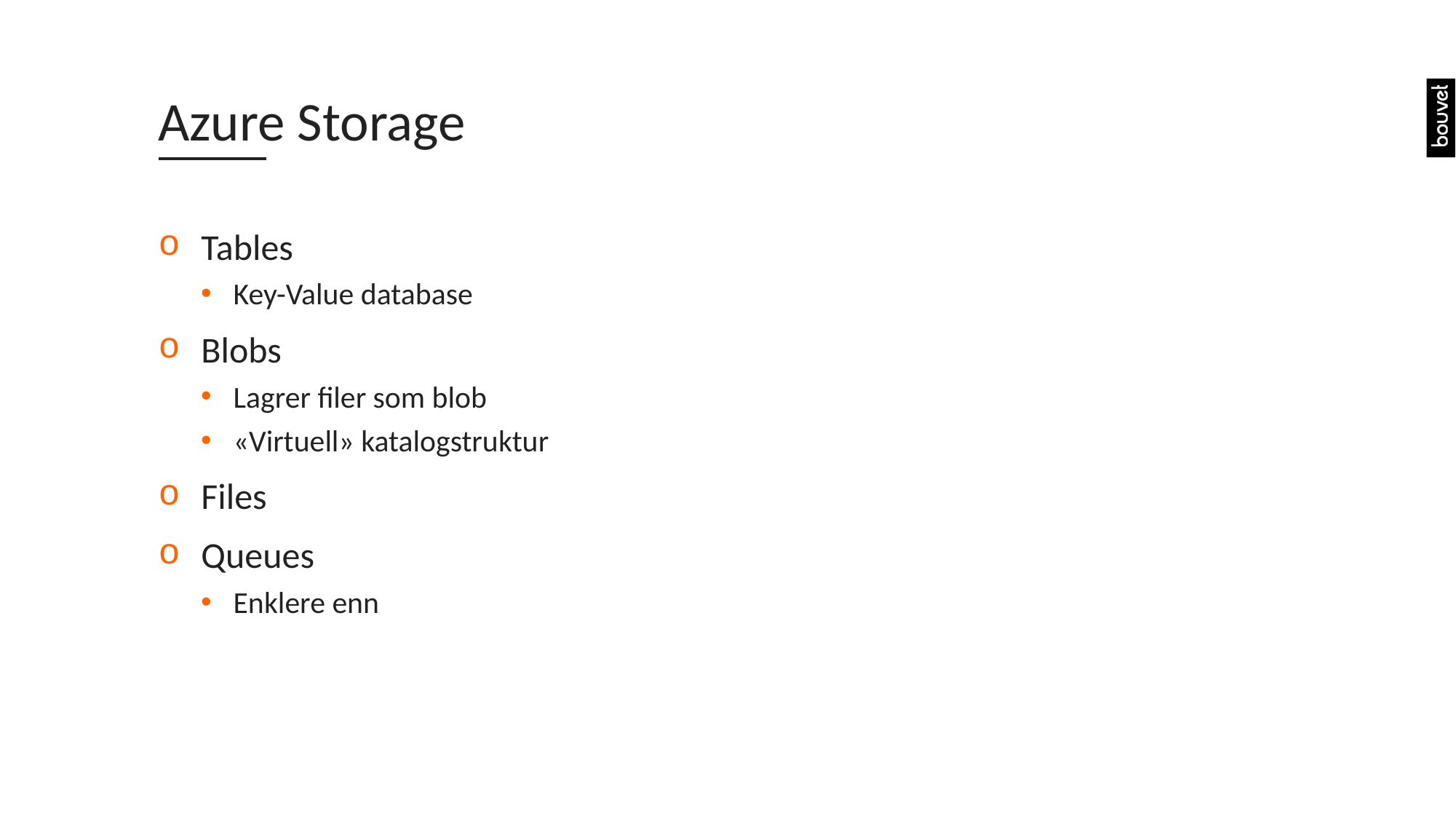

# Azure Storage
Tables
Key-Value database
Blobs
Lagrer filer som blob
«Virtuell» katalogstruktur
Files
Queues
Enklere enn